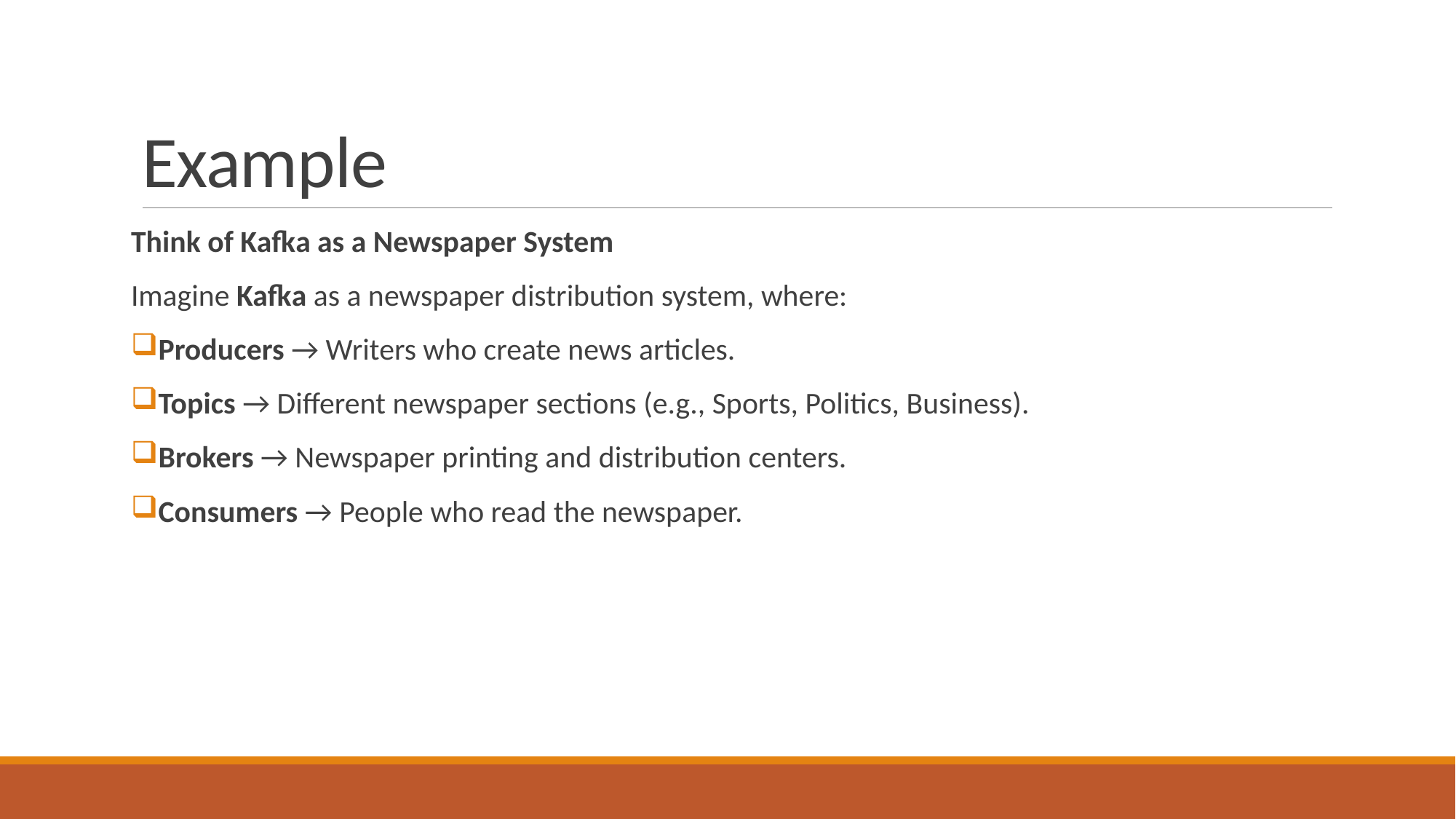

# Example
Think of Kafka as a Newspaper System
Imagine Kafka as a newspaper distribution system, where:
Producers → Writers who create news articles.
Topics → Different newspaper sections (e.g., Sports, Politics, Business).
Brokers → Newspaper printing and distribution centers.
Consumers → People who read the newspaper.